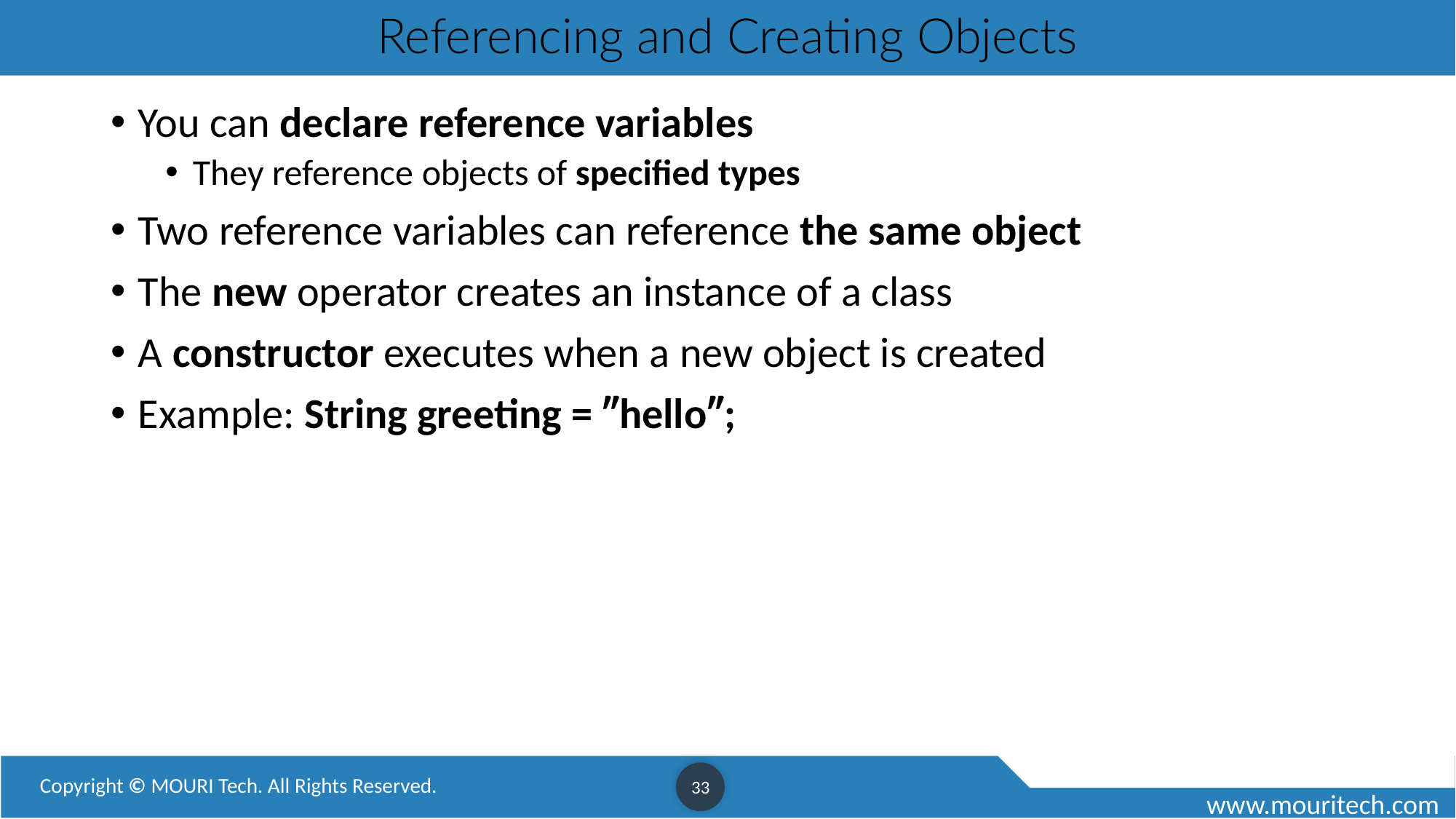

# Referencing and Creating Objects
You can declare reference variables
They reference objects of specified types
Two reference variables can reference the same object
The new operator creates an instance of a class
A constructor executes when a new object is created
Example: String greeting = ″hello″;
33